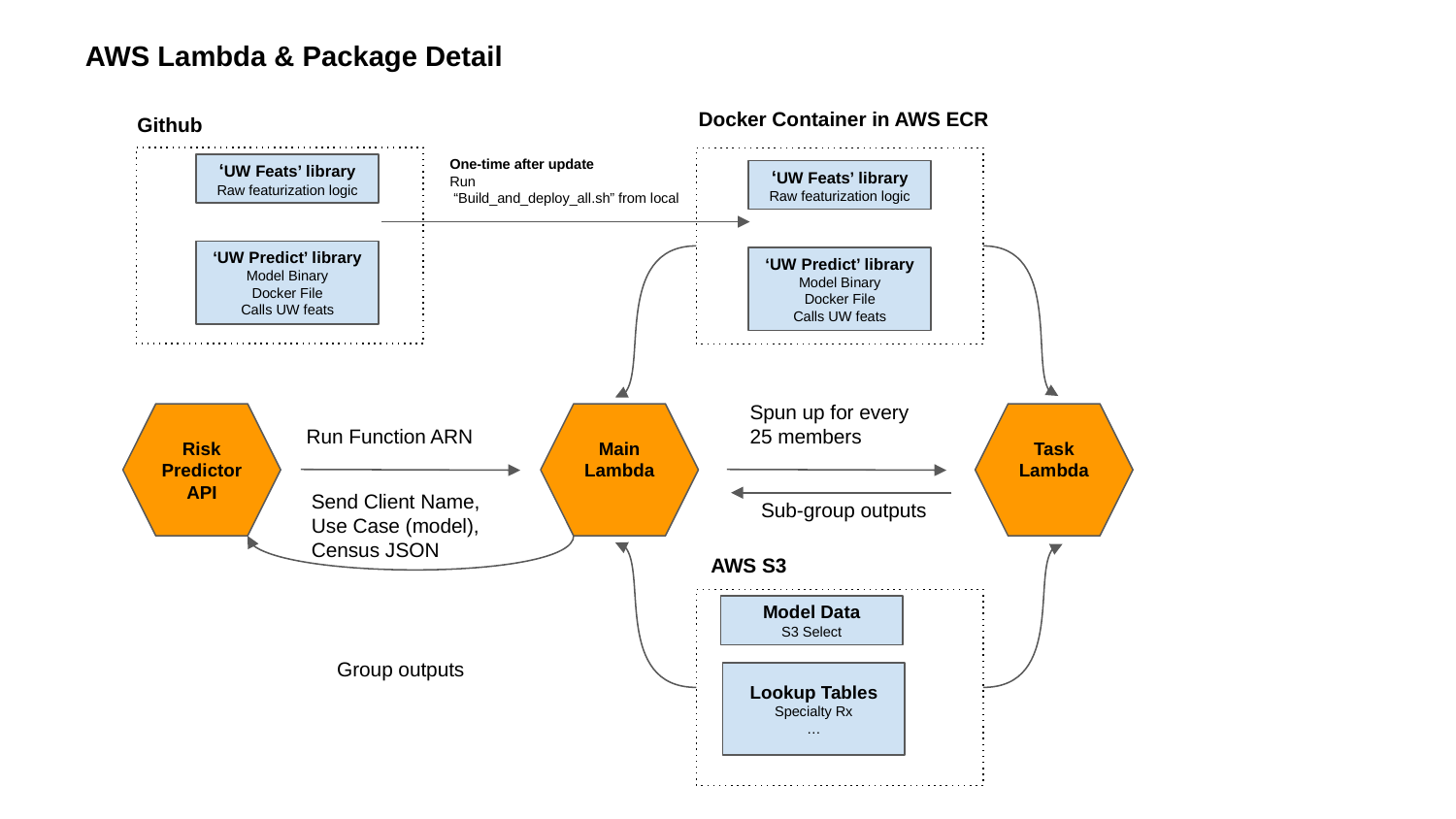

AWS Lambda & Package Detail
Docker Container in AWS ECR
Github
One-time after update
Run
 “Build_and_deploy_all.sh” from local

‘UW Feats’ library
Raw featurization logic
‘UW Feats’ library
Raw featurization logic
‘UW Predict’ library
Model Binary
Docker File
Calls UW feats
‘UW Predict’ library
Model Binary
Docker File
Calls UW feats
Spun up for every 25 members
Risk Predictor API
Main Lambda

Task Lambda

Run Function ARN
Send Client Name, Use Case (model),
Census JSON
Sub-group outputs
AWS S3

Model Data
S3 Select
Group outputs
Lookup Tables
Specialty Rx
…